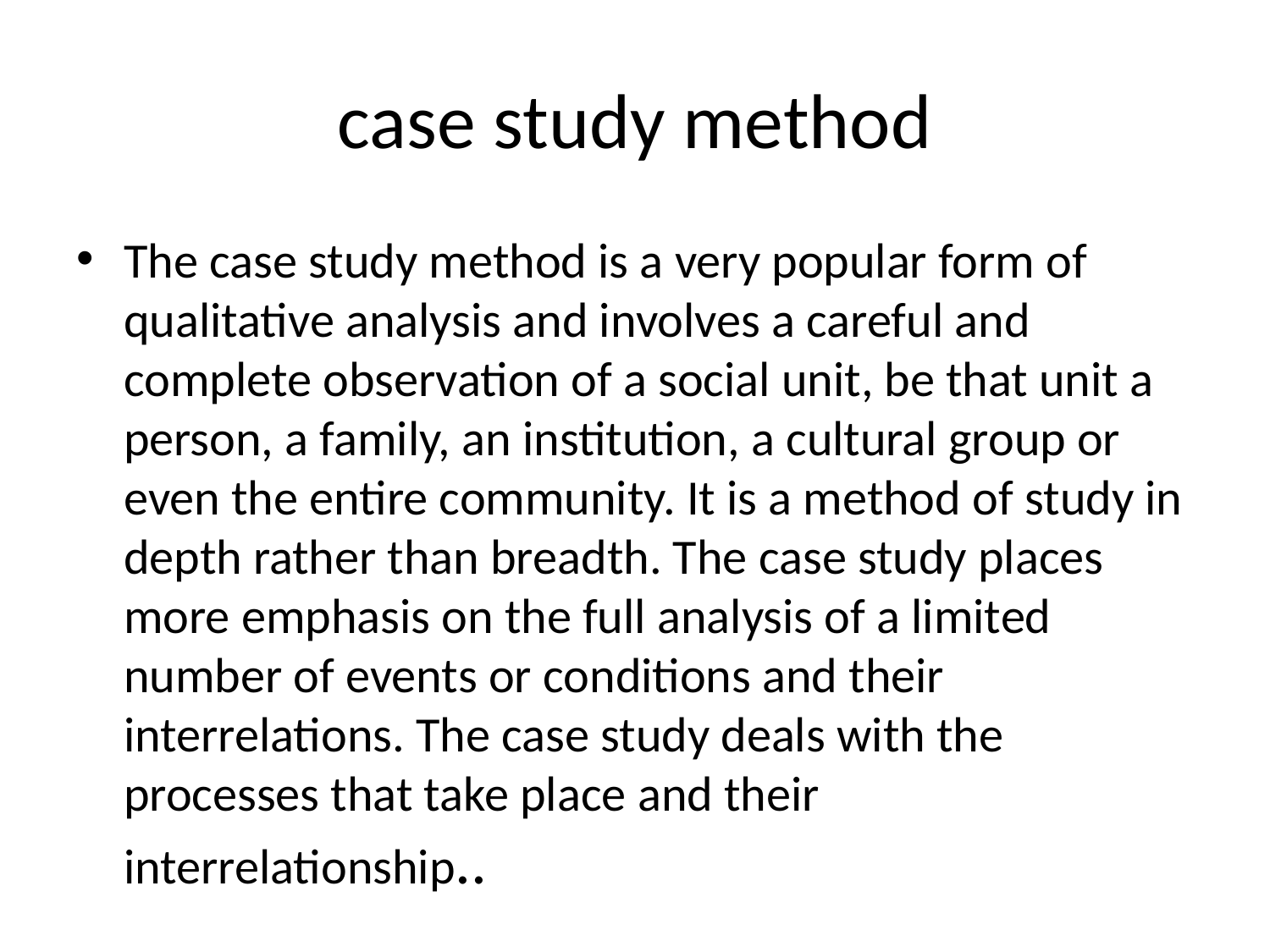

# case study method
The case study method is a very popular form of qualitative analysis and involves a careful and complete observation of a social unit, be that unit a person, a family, an institution, a cultural group or even the entire community. It is a method of study in depth rather than breadth. The case study places more emphasis on the full analysis of a limited number of events or conditions and their interrelations. The case study deals with the processes that take place and their interrelationship..